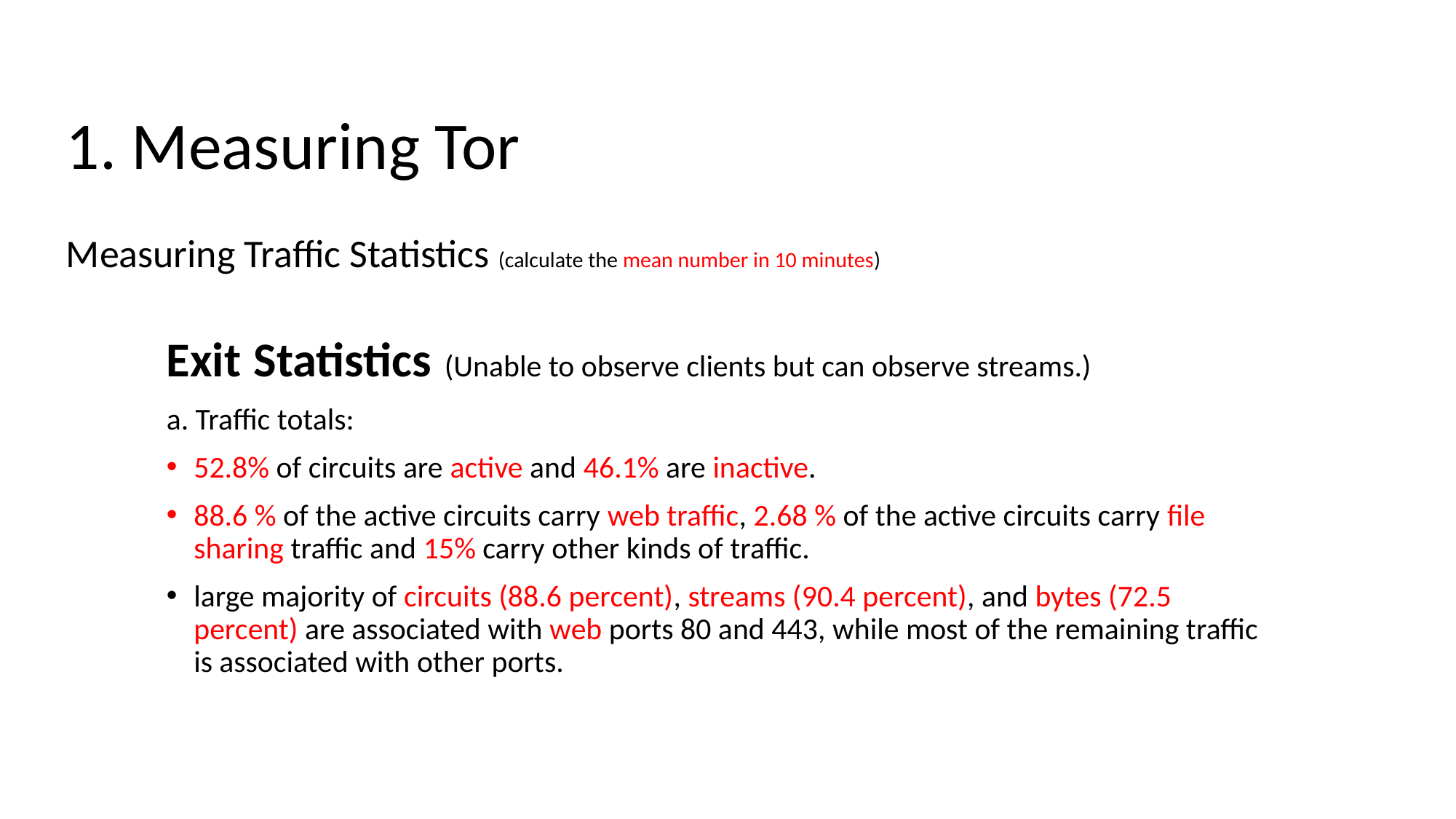

1. Measuring Tor
# Measuring Traffic Statistics (calculate the mean number in 10 minutes)
Exit Statistics (Unable to observe clients but can observe streams.)
a. Traffic totals:
52.8% of circuits are active and 46.1% are inactive.
88.6 % of the active circuits carry web traffic, 2.68 % of the active circuits carry file sharing traffic and 15% carry other kinds of traffic.
large majority of circuits (88.6 percent), streams (90.4 percent), and bytes (72.5 percent) are associated with web ports 80 and 443, while most of the remaining traffic is associated with other ports.